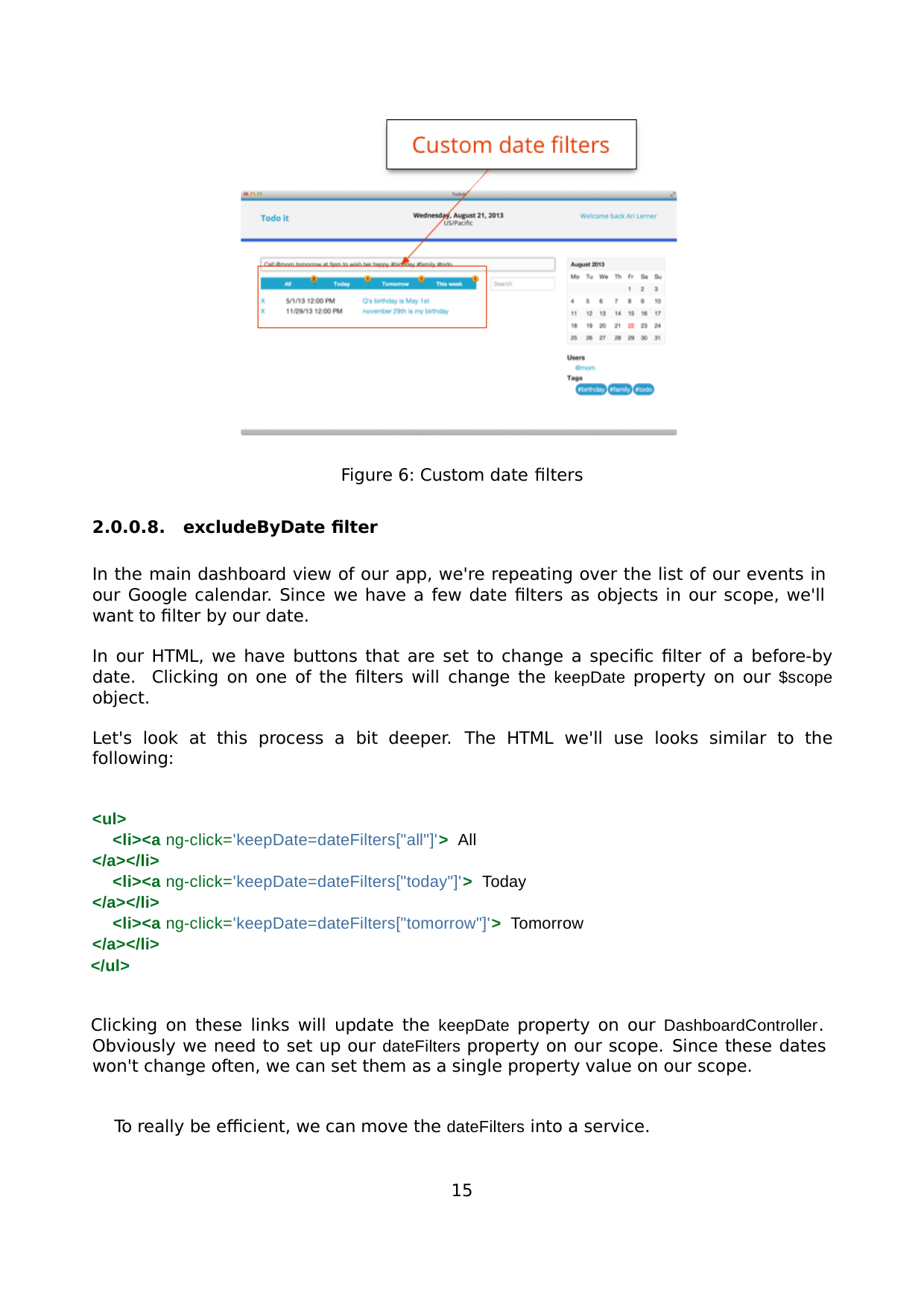

Figure 6: Custom date filters

2.0.0.8.   excludeByDate filter

In the main dashboard view of our app, we're repeating over the list of our events in  our Google calendar. Since we have a few date filters as objects in our scope, we'll  want to filter by our date.

In our HTML, we have buttons that are set to change a specific filter of a before-by date.  Clicking on one of the filters will change the keepDate property on our $scope object.

Let's look at this process a bit deeper. The HTML we'll use looks similar to the following:

<ul>
<li><a ng-click='keepDate=dateFilters["all"]'>  All
</a></li>
<li><a ng-click='keepDate=dateFilters["today"]'>  Today
</a></li>
<li><a ng-click='keepDate=dateFilters["tomorrow"]'>  Tomorrow
</a></li>
</ul>

Clicking on these links will update the keepDate property on our DashboardController.  Obviously we need to set up our dateFilters property on our scope. Since these dates  won't change often, we can set them as a single property value on our scope.

To really be efficient, we can move the dateFilters into a service.
15